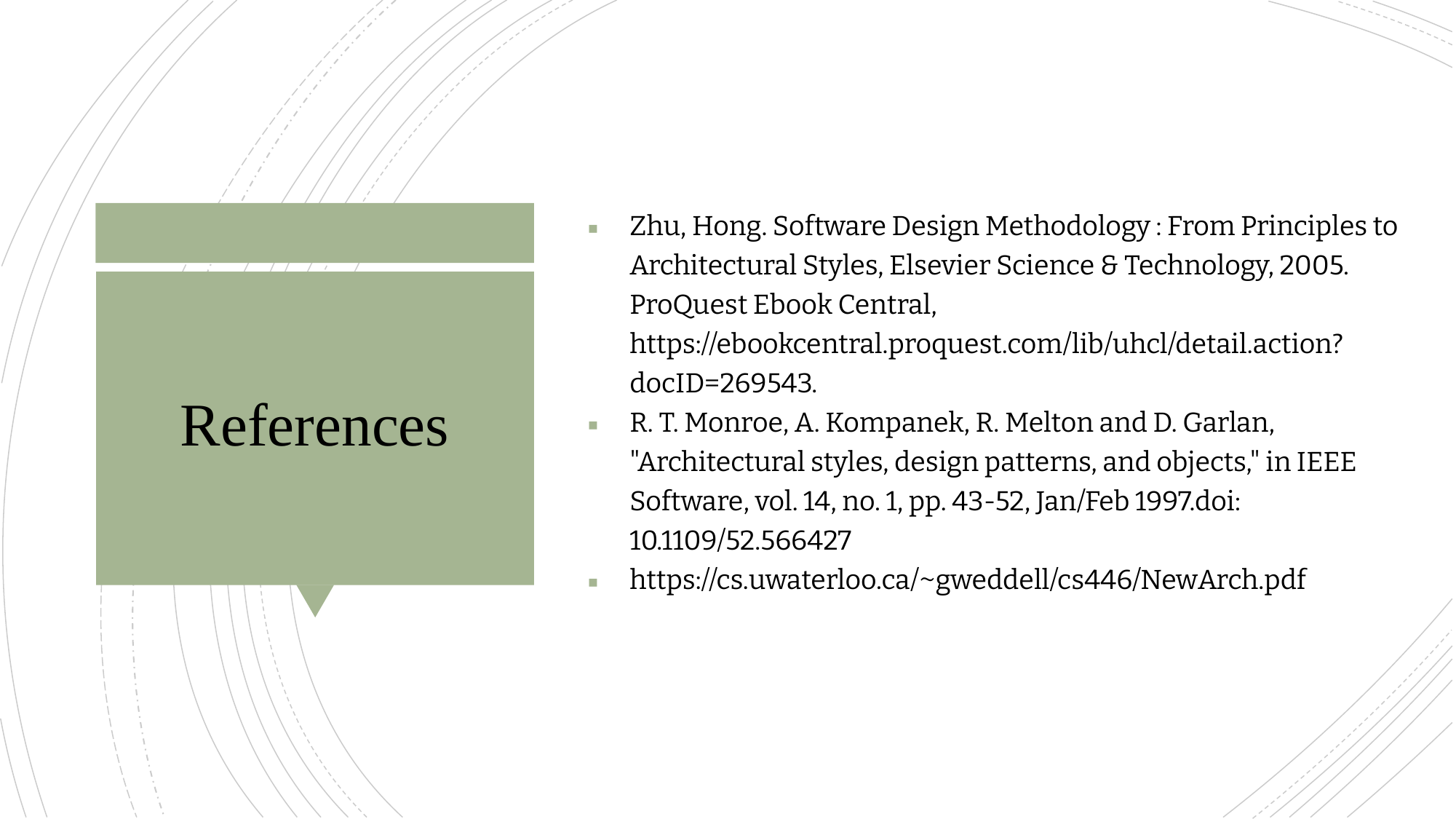

Zhu, Hong. Software Design Methodology : From Principles to Architectural Styles, Elsevier Science & Technology, 2005. ProQuest Ebook Central, https://ebookcentral.proquest.com/lib/uhcl/detail.action?docID=269543.
R. T. Monroe, A. Kompanek, R. Melton and D. Garlan, "Architectural styles, design patterns, and objects," in IEEE Software, vol. 14, no. 1, pp. 43-52, Jan/Feb 1997.doi: 10.1109/52.566427
https://cs.uwaterloo.ca/~gweddell/cs446/NewArch.pdf

# References